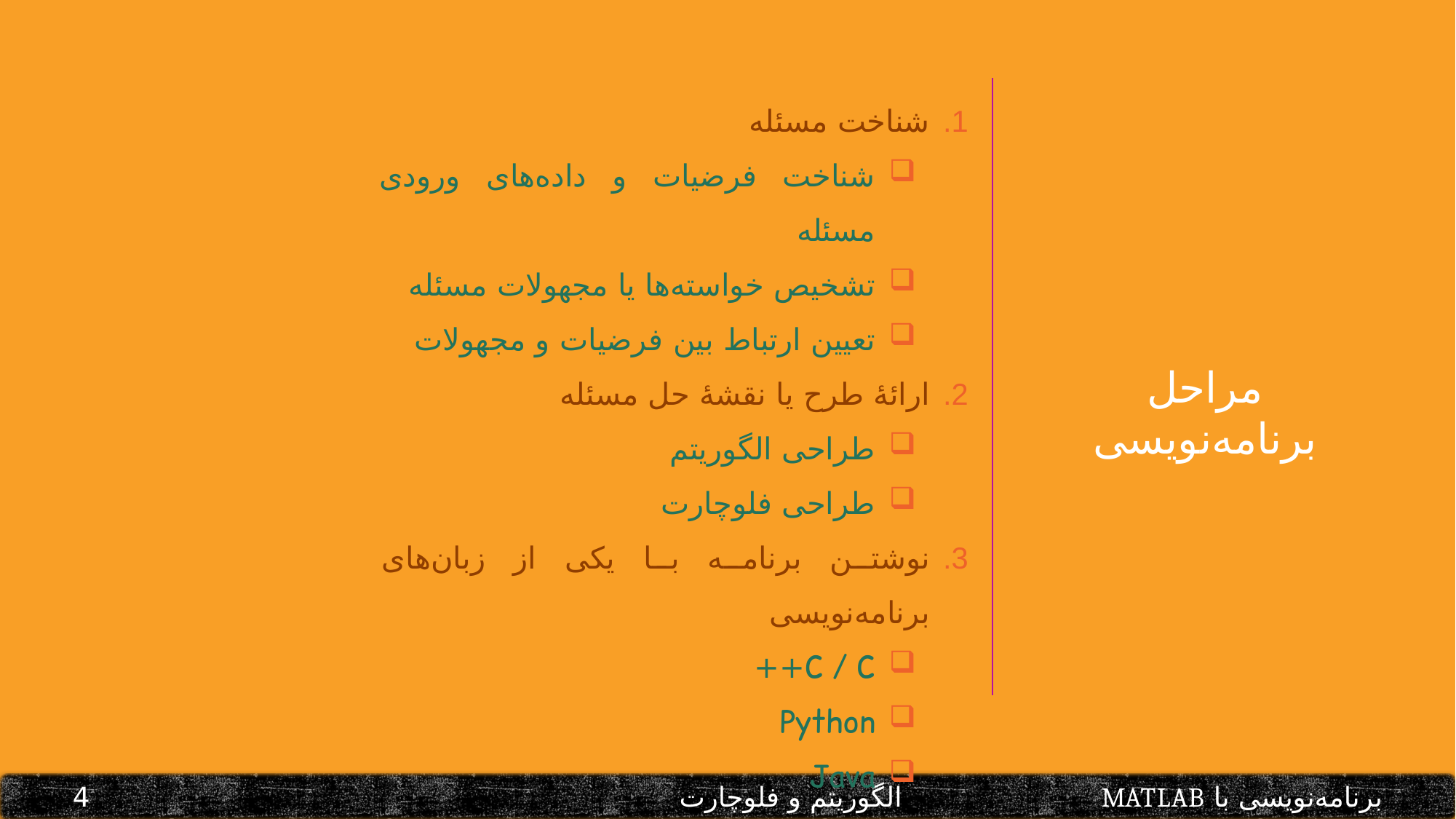

شناخت مسئله
شناخت فرضیات و داده‌های ورودی مسئله
تشخیص خواسته‌ها یا مجهولات مسئله
تعیین ارتباط بین فرضیات و مجهولات
ارائۀ طرح یا نقشۀ حل مسئله
طراحی الگوریتم
طراحی فلوچارت
نوشتن برنامه با یکی از زبان‌های برنامه‌نویسی
C / C++
Python
Java
مراحل برنامه‌نویسی
برنامه‌نویسی با MATLAB			     الگوریتم و فلوچارت						 4